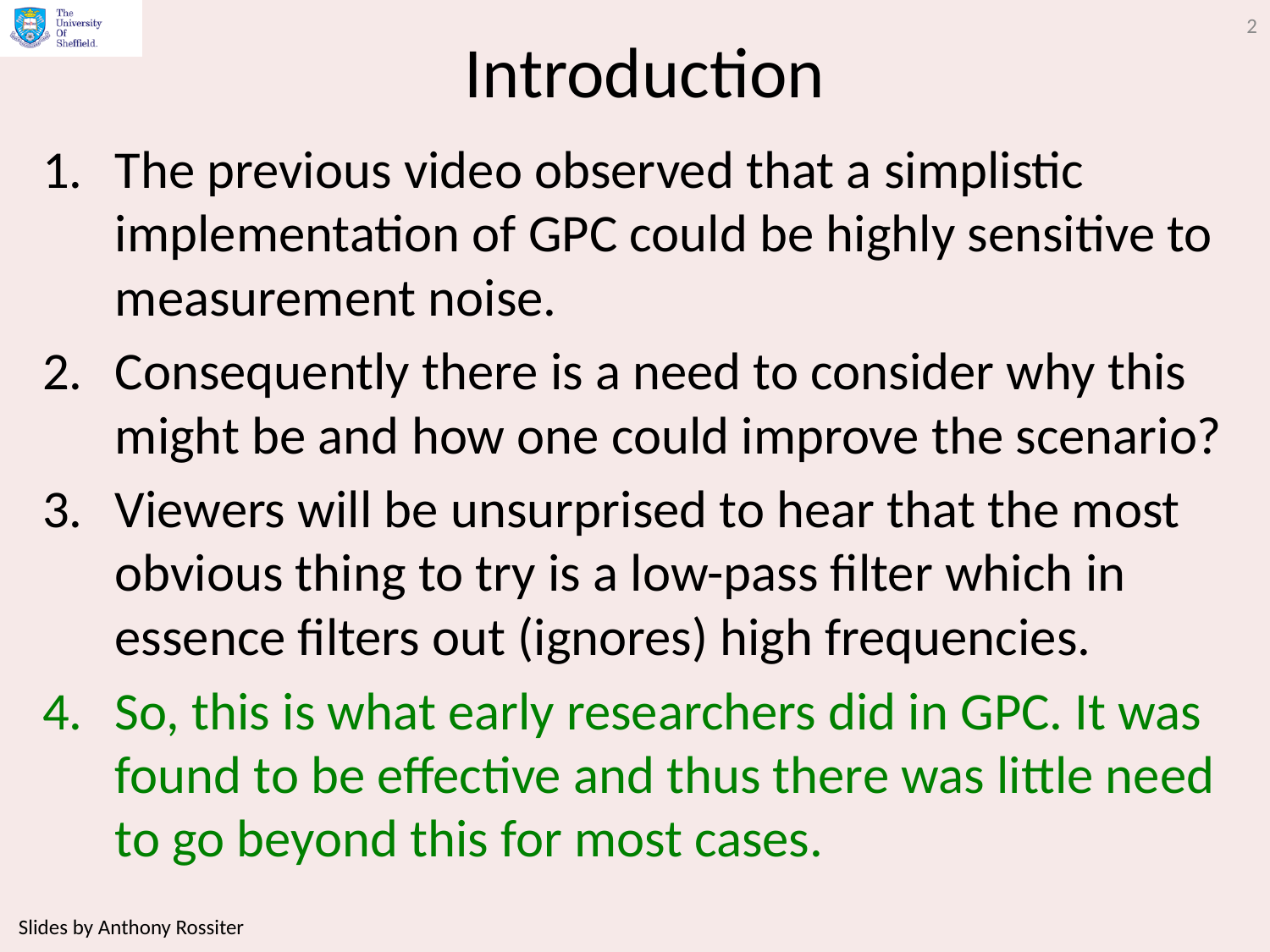

2
# Introduction
The previous video observed that a simplistic implementation of GPC could be highly sensitive to measurement noise.
Consequently there is a need to consider why this might be and how one could improve the scenario?
Viewers will be unsurprised to hear that the most obvious thing to try is a low-pass filter which in essence filters out (ignores) high frequencies.
So, this is what early researchers did in GPC. It was found to be effective and thus there was little need to go beyond this for most cases.
Slides by Anthony Rossiter